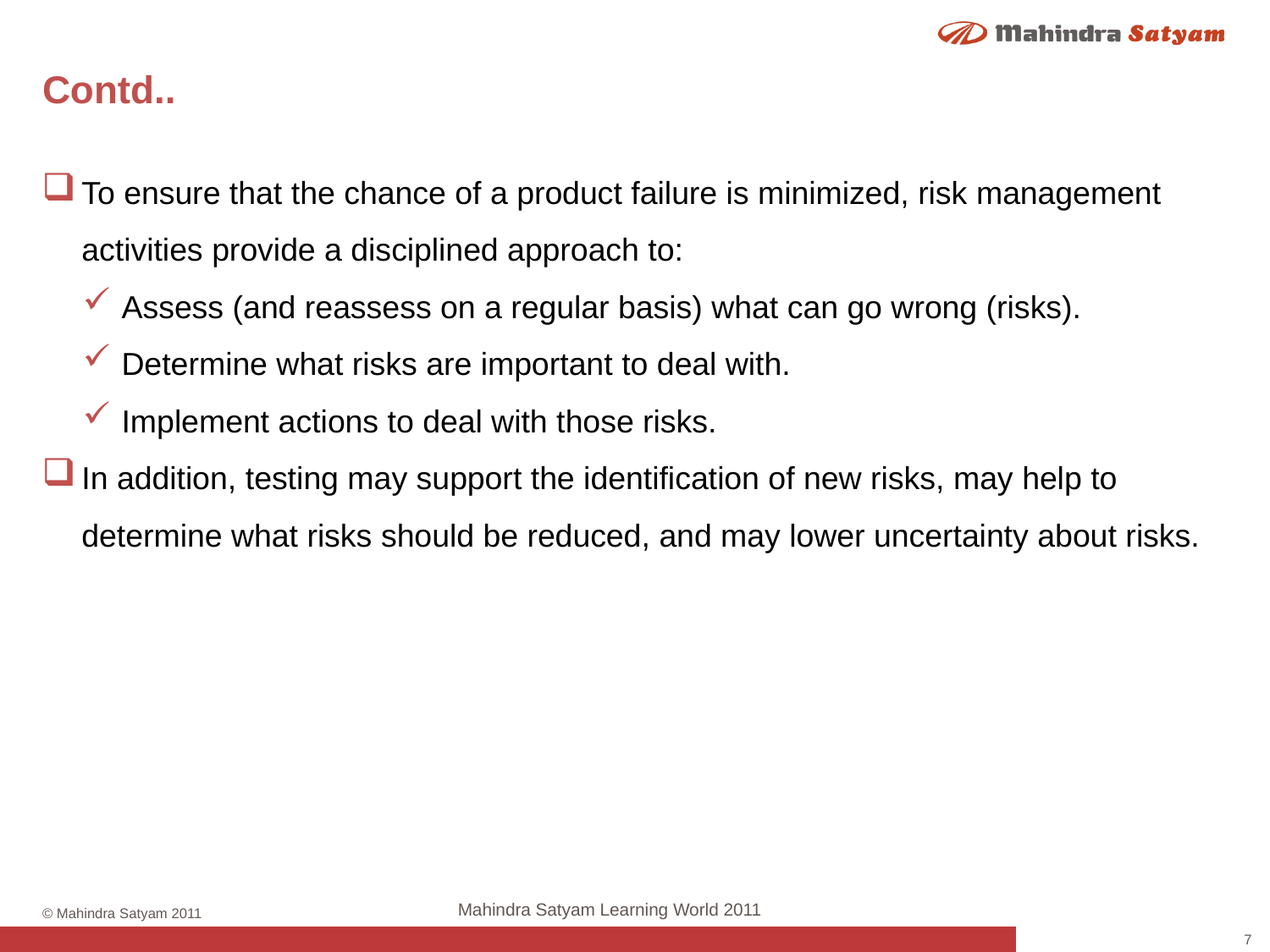

# Contd..
To ensure that the chance of a product failure is minimized, risk management activities provide a disciplined approach to:
Assess (and reassess on a regular basis) what can go wrong (risks).
Determine what risks are important to deal with.
Implement actions to deal with those risks.
In addition, testing may support the identification of new risks, may help to determine what risks should be reduced, and may lower uncertainty about risks.